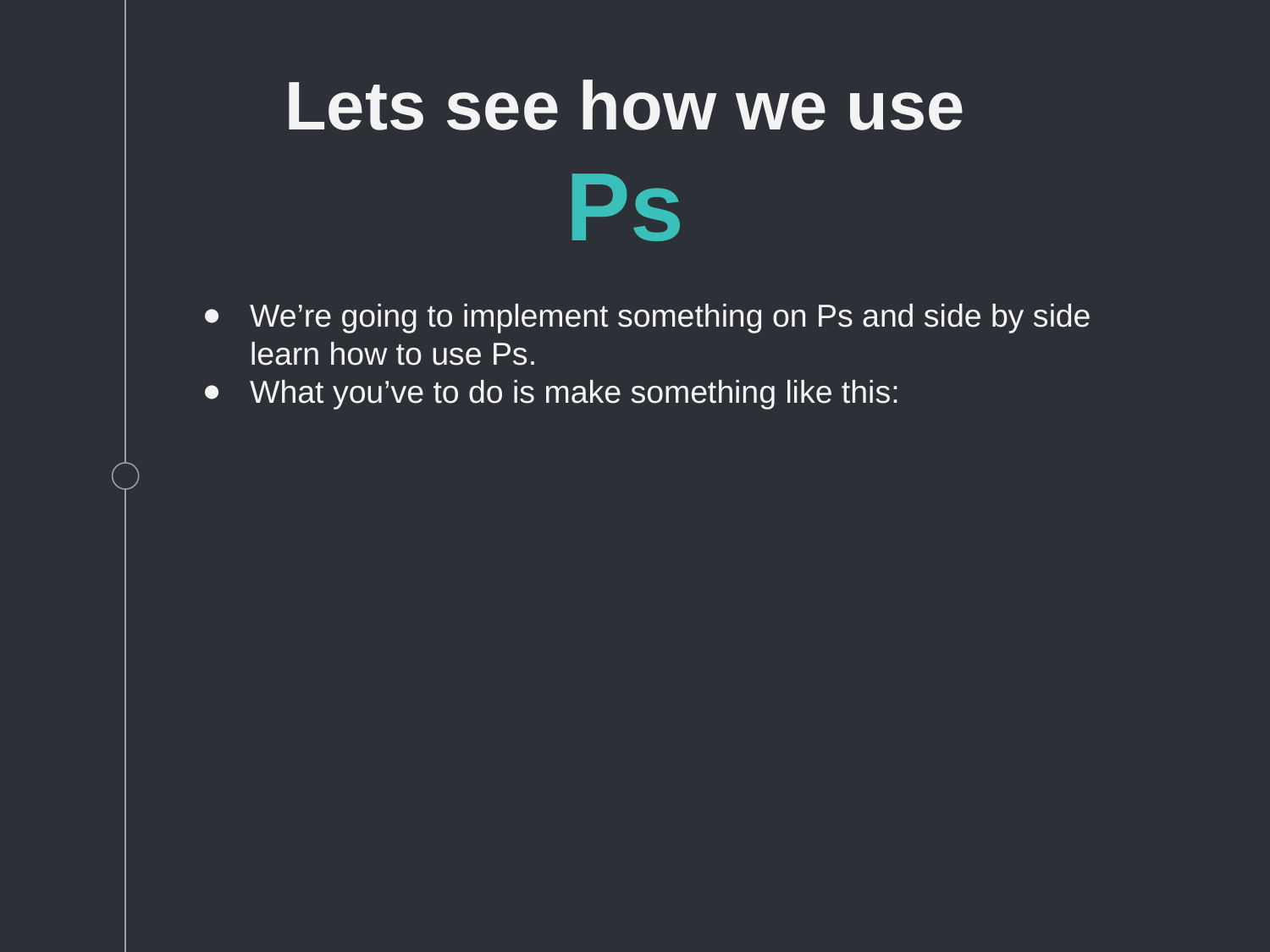

Lets see how we use
Ps
We’re going to implement something on Ps and side by side learn how to use Ps.
What you’ve to do is make something like this: